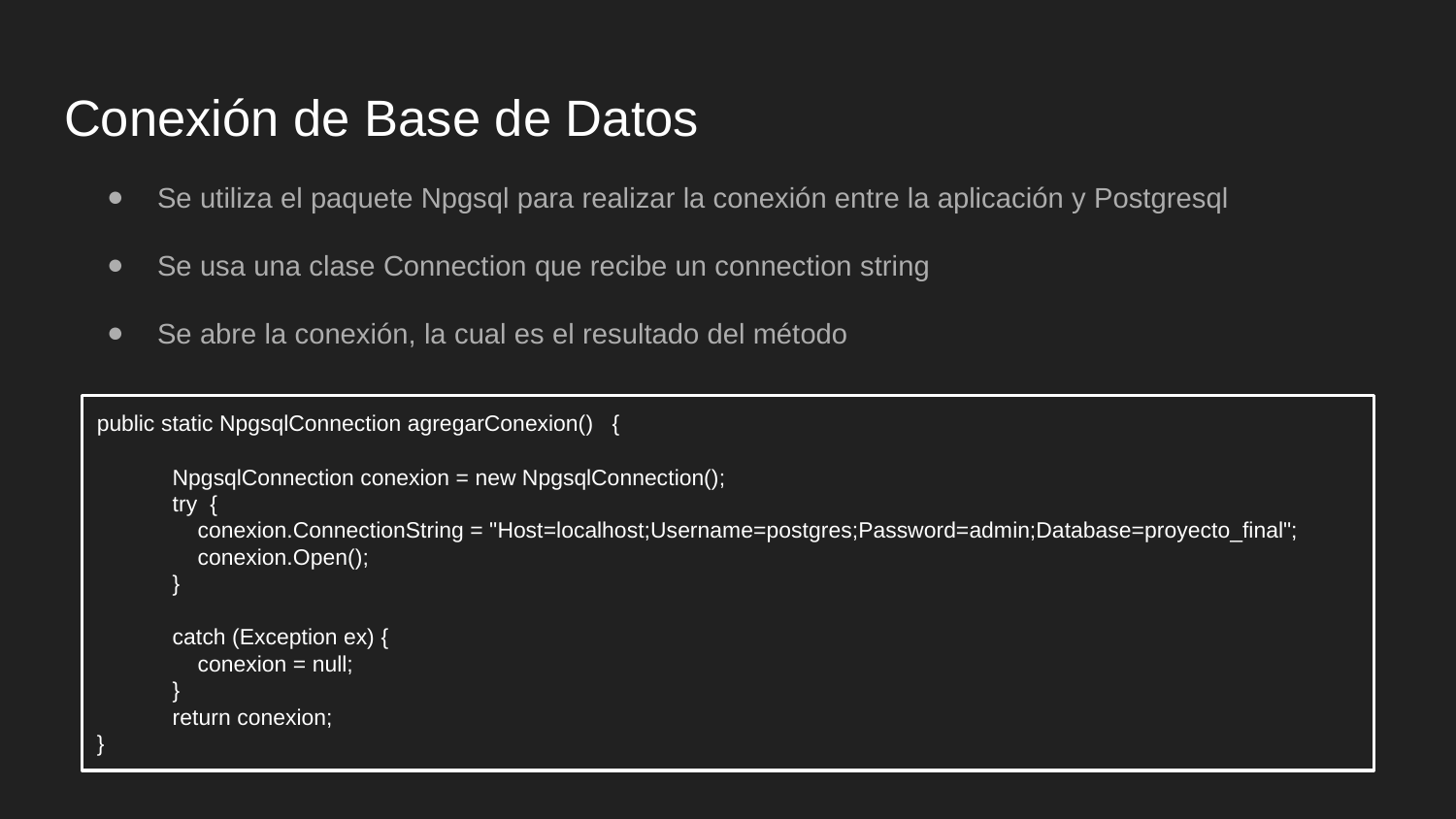

# Conexión de Base de Datos
Se utiliza el paquete Npgsql para realizar la conexión entre la aplicación y Postgresql

Se usa una clase Connection que recibe un connection string

Se abre la conexión, la cual es el resultado del método
public static NpgsqlConnection agregarConexion()   {

            NpgsqlConnection conexion = new NpgsqlConnection();
            try  {
                conexion.ConnectionString = "Host=localhost;Username=postgres;Password=admin;Database=proyecto_final";
                conexion.Open();
            }

            catch (Exception ex) {
                conexion = null;
            }
            return conexion;
}